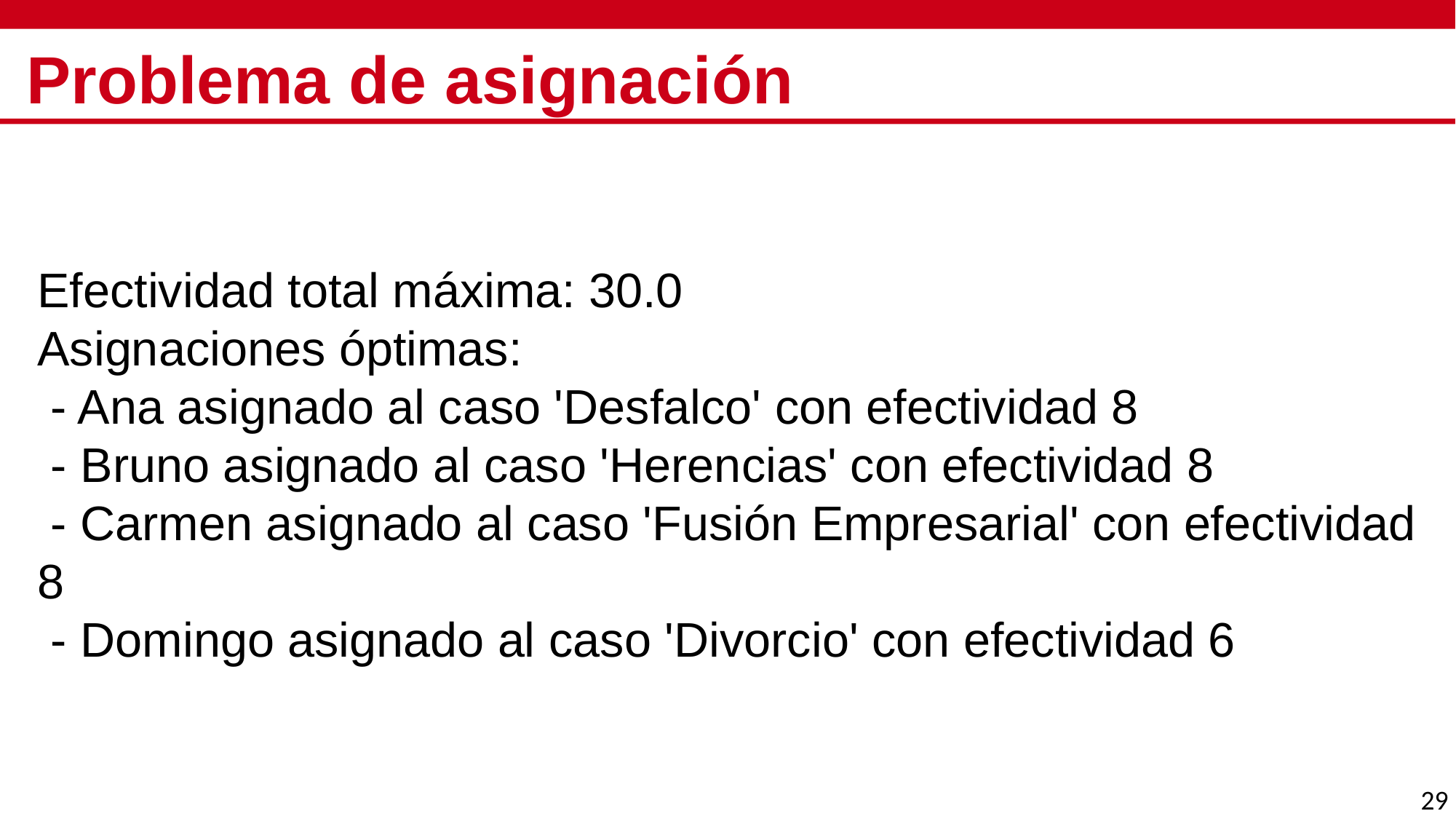

# Problema de asignación
Efectividad total máxima: 30.0
Asignaciones óptimas:
 - Ana asignado al caso 'Desfalco' con efectividad 8
 - Bruno asignado al caso 'Herencias' con efectividad 8
 - Carmen asignado al caso 'Fusión Empresarial' con efectividad 8
 - Domingo asignado al caso 'Divorcio' con efectividad 6
29